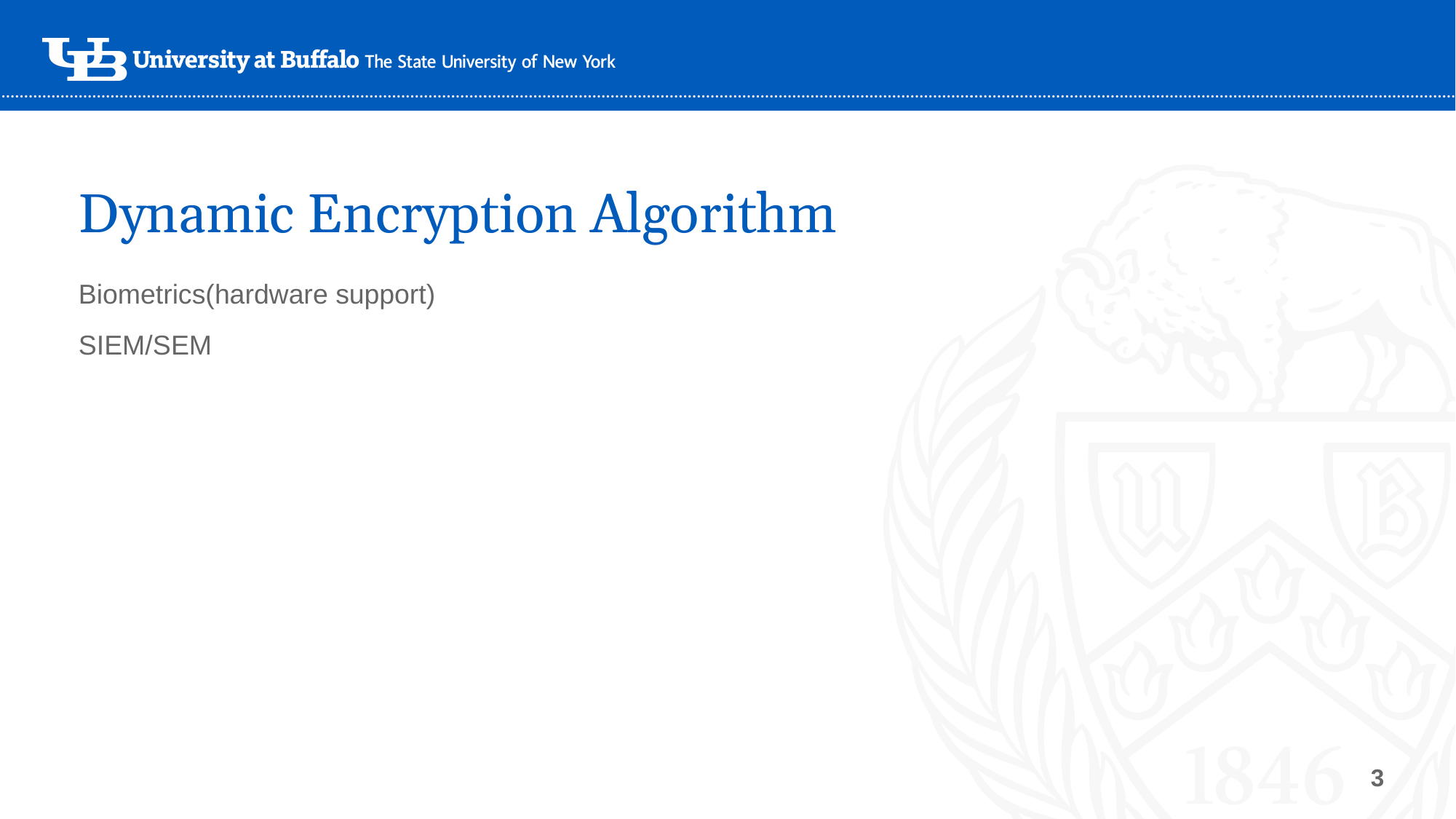

# Dynamic Encryption Algorithm
Biometrics(hardware support)
SIEM/SEM

3